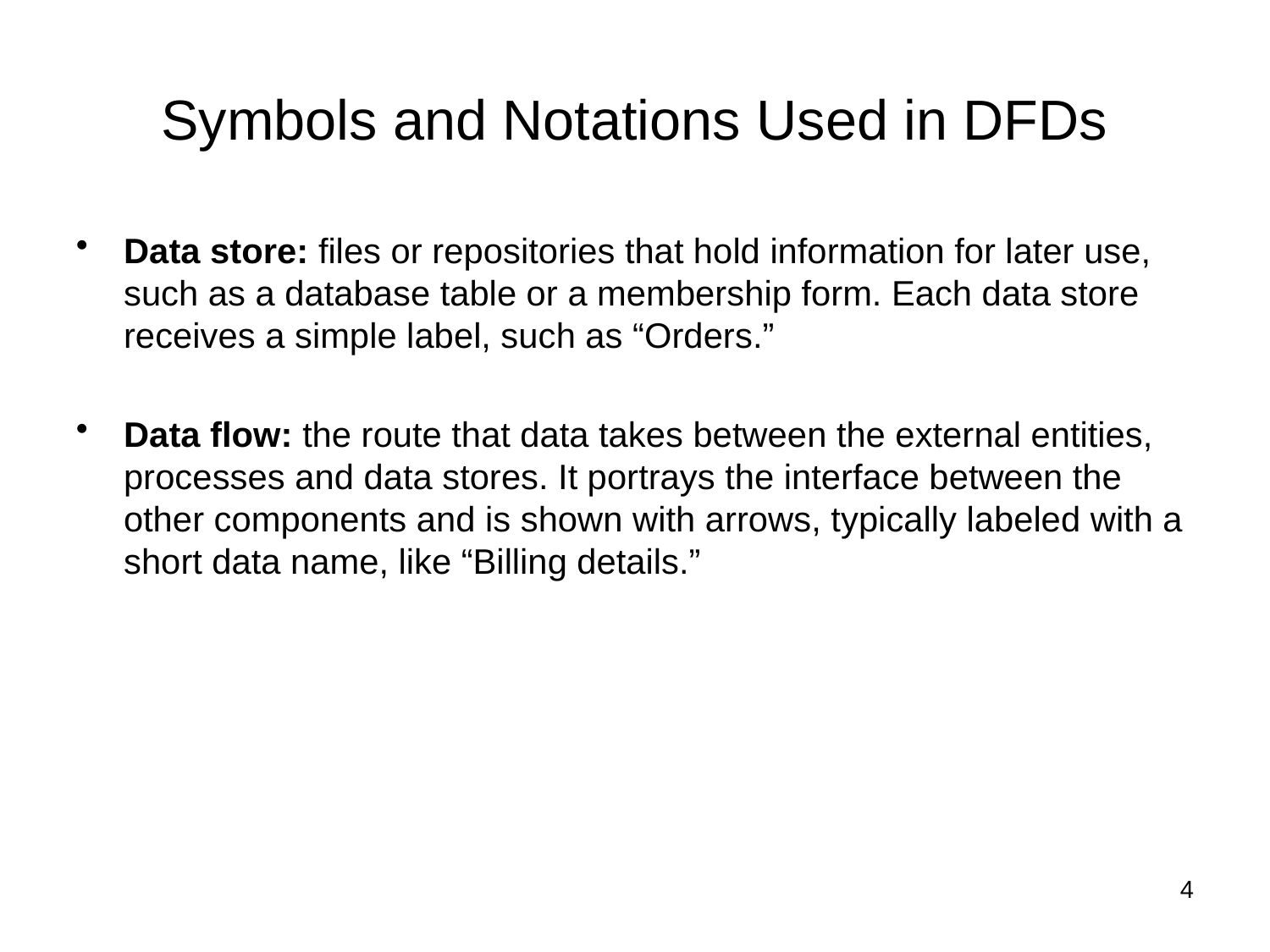

# Symbols and Notations Used in DFDs
Data store: files or repositories that hold information for later use, such as a database table or a membership form. Each data store receives a simple label, such as “Orders.”

Data flow: the route that data takes between the external entities, processes and data stores. It portrays the interface between the other components and is shown with arrows, typically labeled with a short data name, like “Billing details.”
4